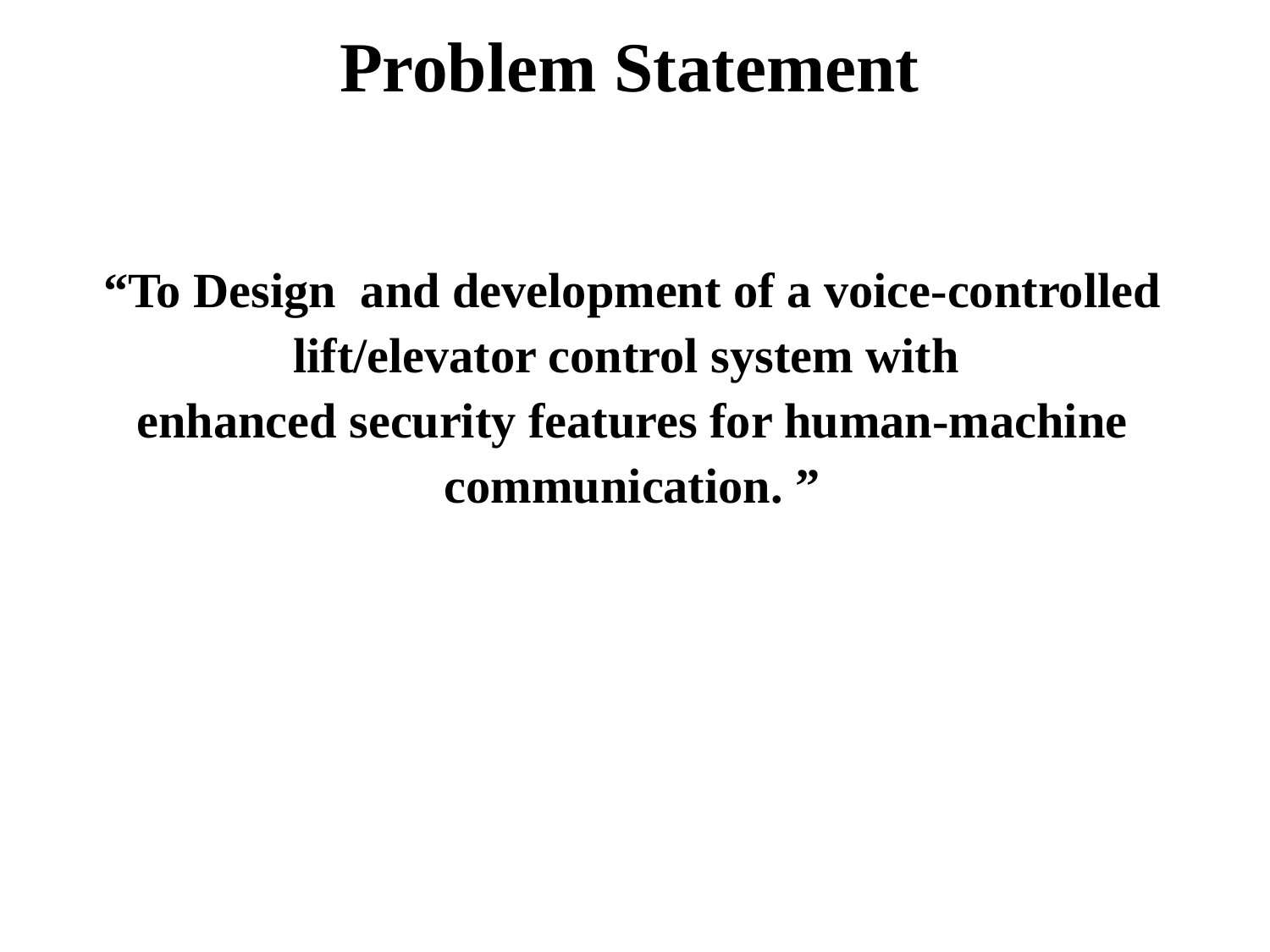

# Problem Statement

“To Design  and development of a voice-controlled lift/elevator control system with
enhanced security features for human-machine communication. ”